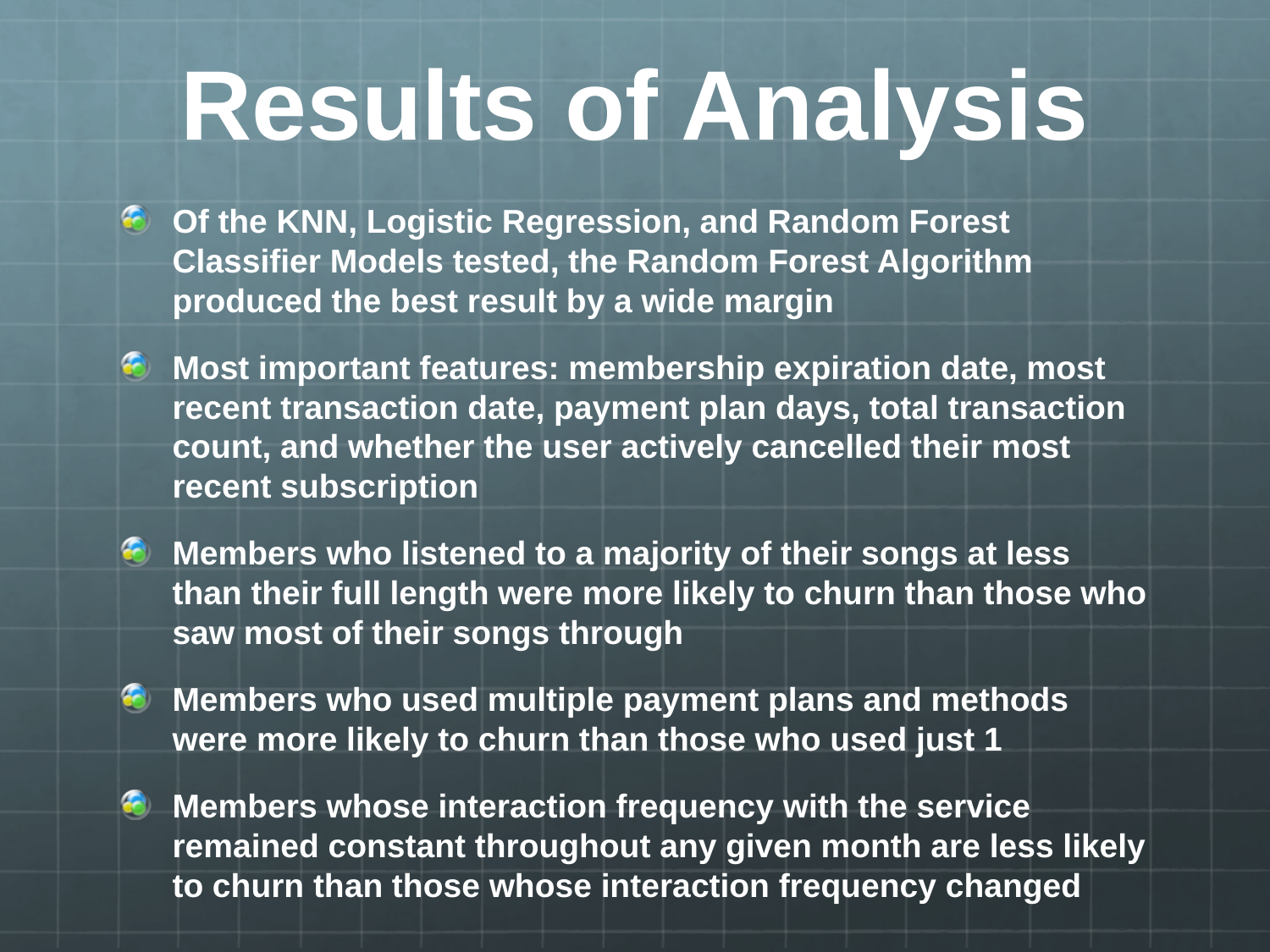

# Results of Analysis
Of the KNN, Logistic Regression, and Random Forest Classifier Models tested, the Random Forest Algorithm produced the best result by a wide margin
Most important features: membership expiration date, most recent transaction date, payment plan days, total transaction count, and whether the user actively cancelled their most recent subscription
Members who listened to a majority of their songs at less than their full length were more likely to churn than those who saw most of their songs through
Members who used multiple payment plans and methods were more likely to churn than those who used just 1
Members whose interaction frequency with the service remained constant throughout any given month are less likely to churn than those whose interaction frequency changed